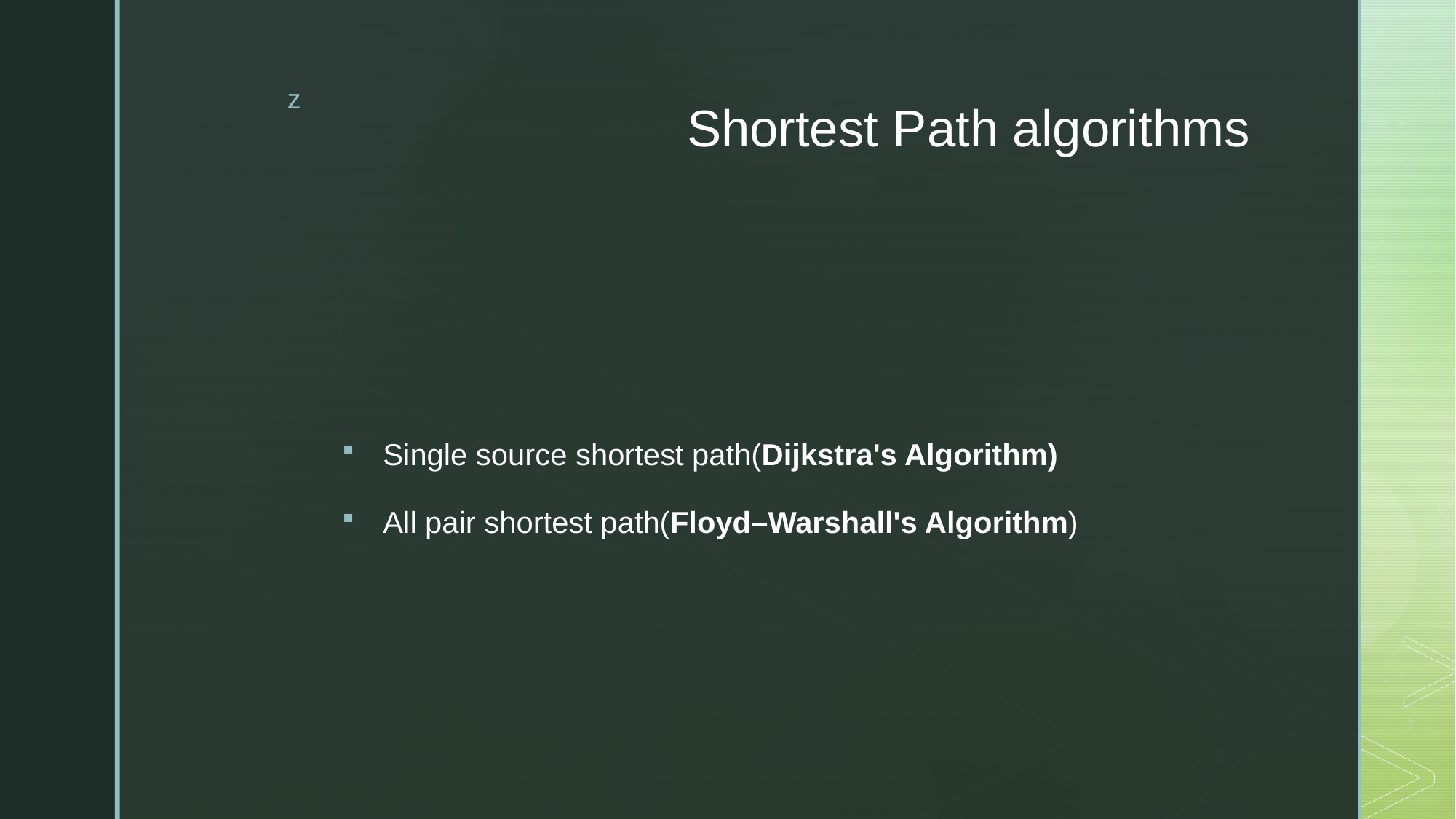

# Shortest Path algorithms
Single source shortest path(Dijkstra's Algorithm)
All pair shortest path(Floyd–Warshall's Algorithm)